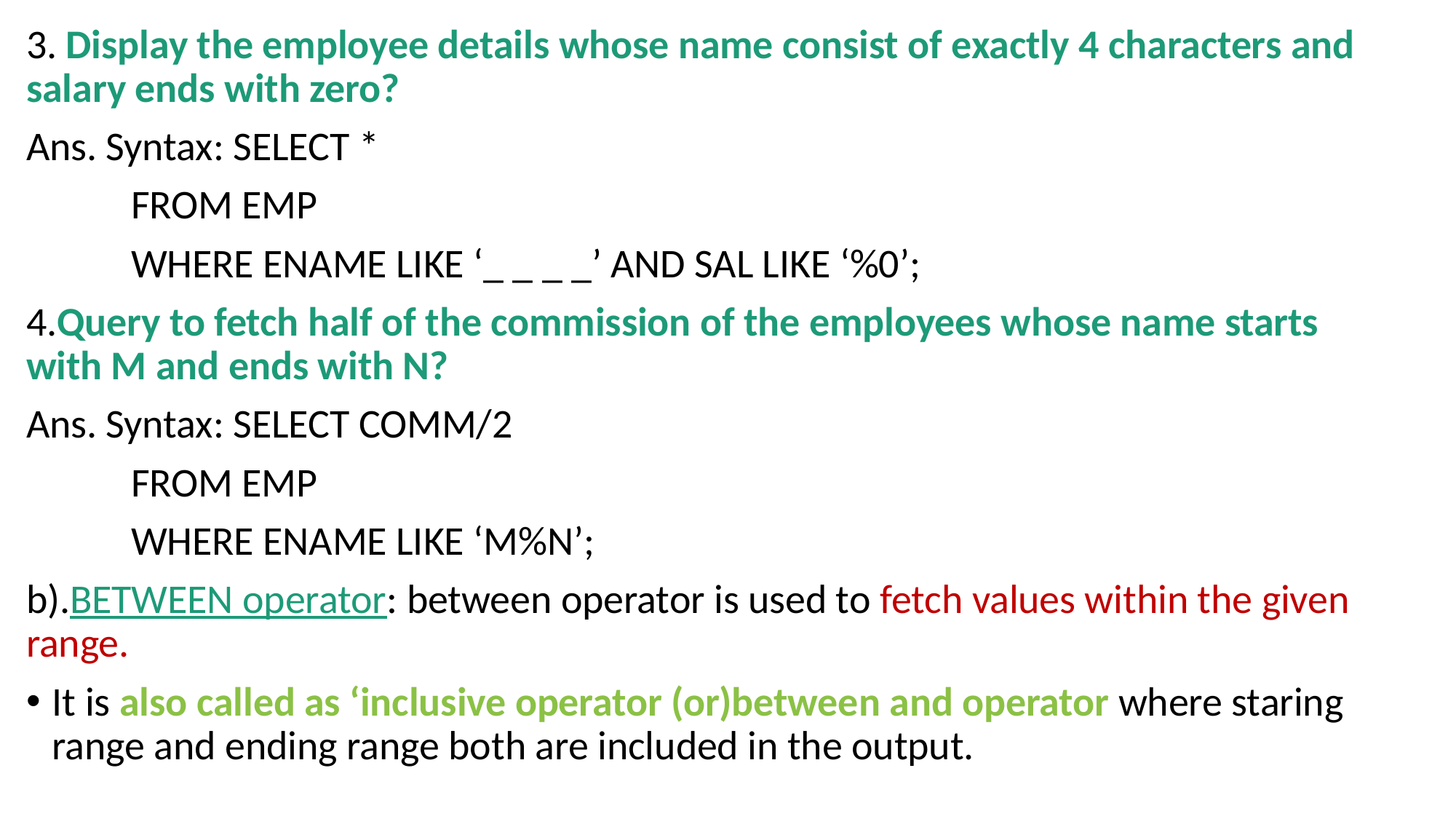

3. Display the employee details whose name consist of exactly 4 characters and salary ends with zero?
Ans. Syntax: SELECT *
		FROM EMP
		WHERE ENAME LIKE ‘_ _ _ _’ AND SAL LIKE ‘%0’;
4.Query to fetch half of the commission of the employees whose name starts with M and ends with N?
Ans. Syntax: SELECT COMM/2
		FROM EMP
		WHERE ENAME LIKE ‘M%N’;
b).BETWEEN operator: between operator is used to fetch values within the given range.
It is also called as ‘inclusive operator (or)between and operator where staring range and ending range both are included in the output.